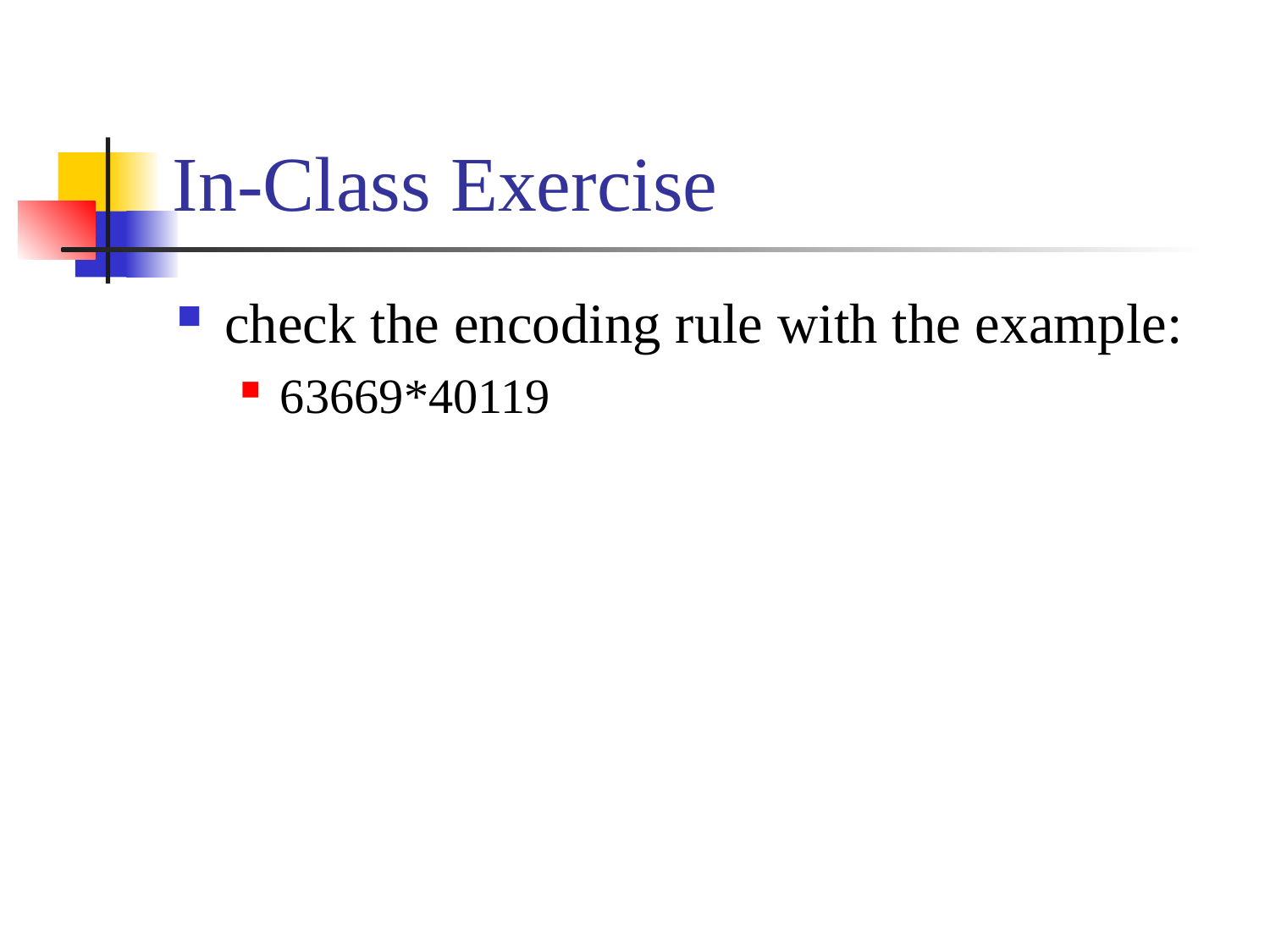

# In-Class Exercise
check the encoding rule with the example:
63669*40119